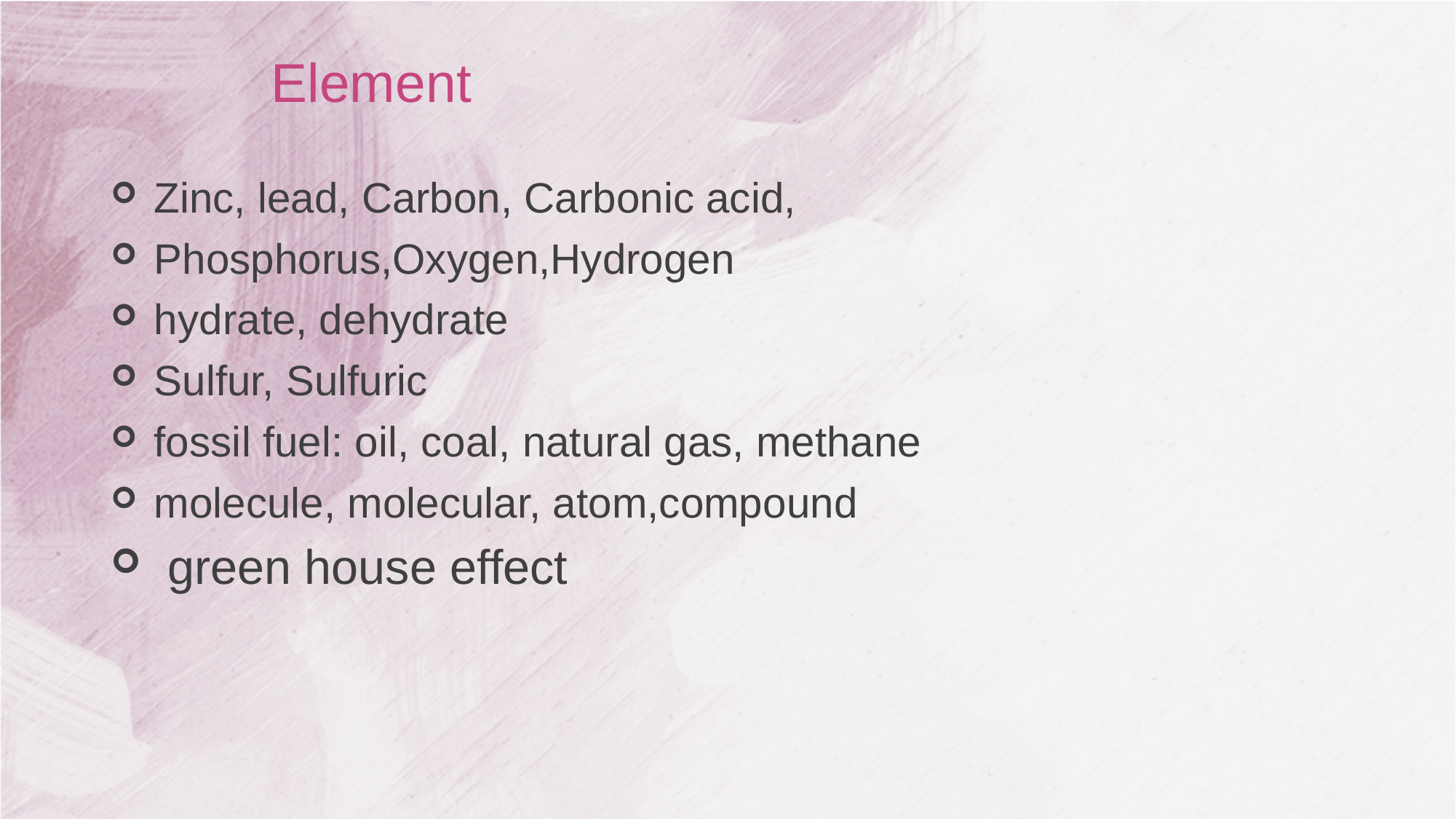

# Element
Zinc, lead, Carbon, Carbonic acid,
Phosphorus,Oxygen,Hydrogen
hydrate, dehydrate
Sulfur, Sulfuric
fossil fuel: oil, coal, natural gas, methane
molecule, molecular, atom,compound
 green house effect